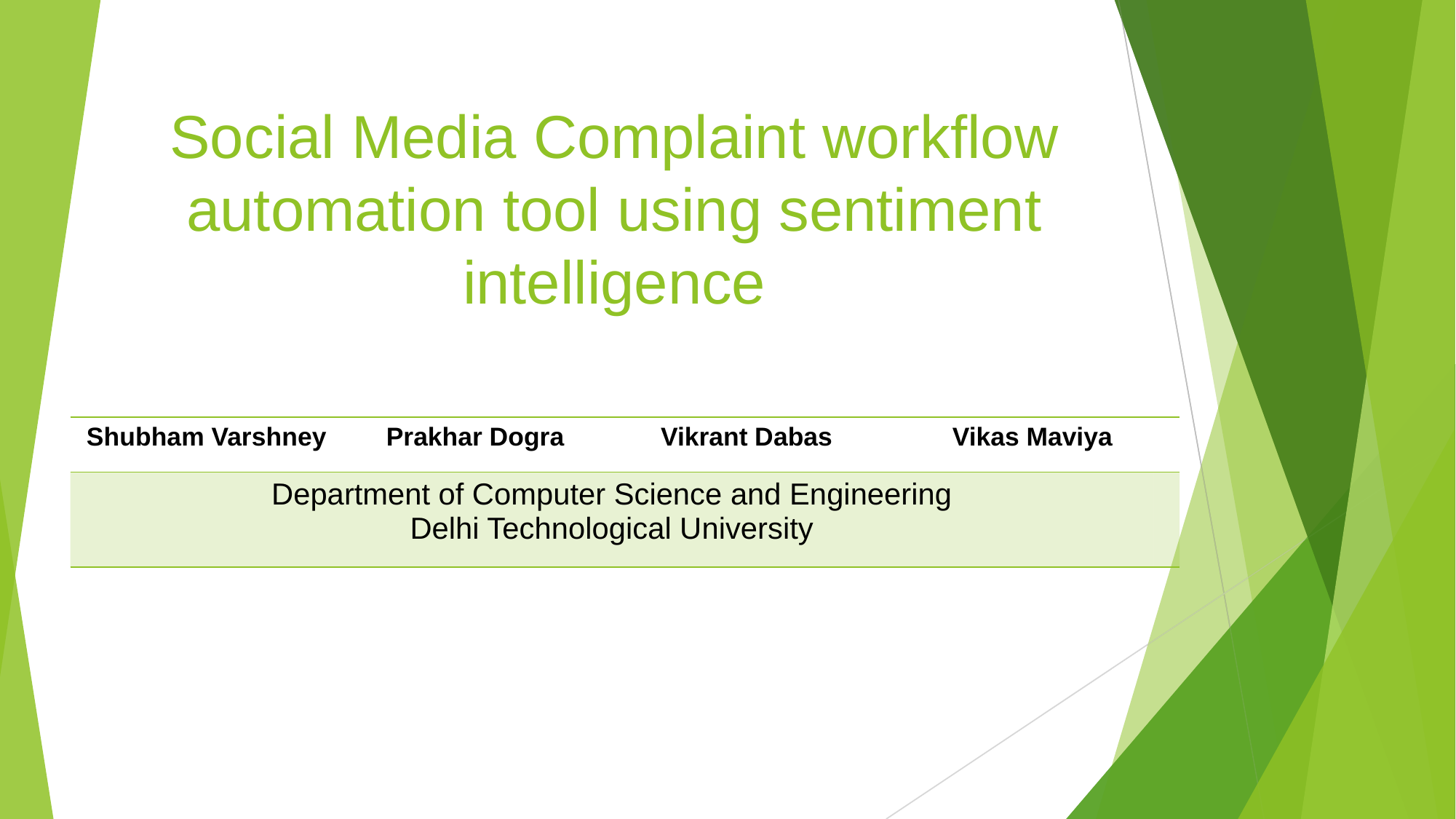

# Social Media Complaint workflow automation tool using sentiment intelligence
| Shubham Varshney | Prakhar Dogra | Vikrant Dabas | Vikas Maviya |  |
| --- | --- | --- | --- | --- |
| Department of Computer Science and Engineering Delhi Technological University |  |  |  |  |